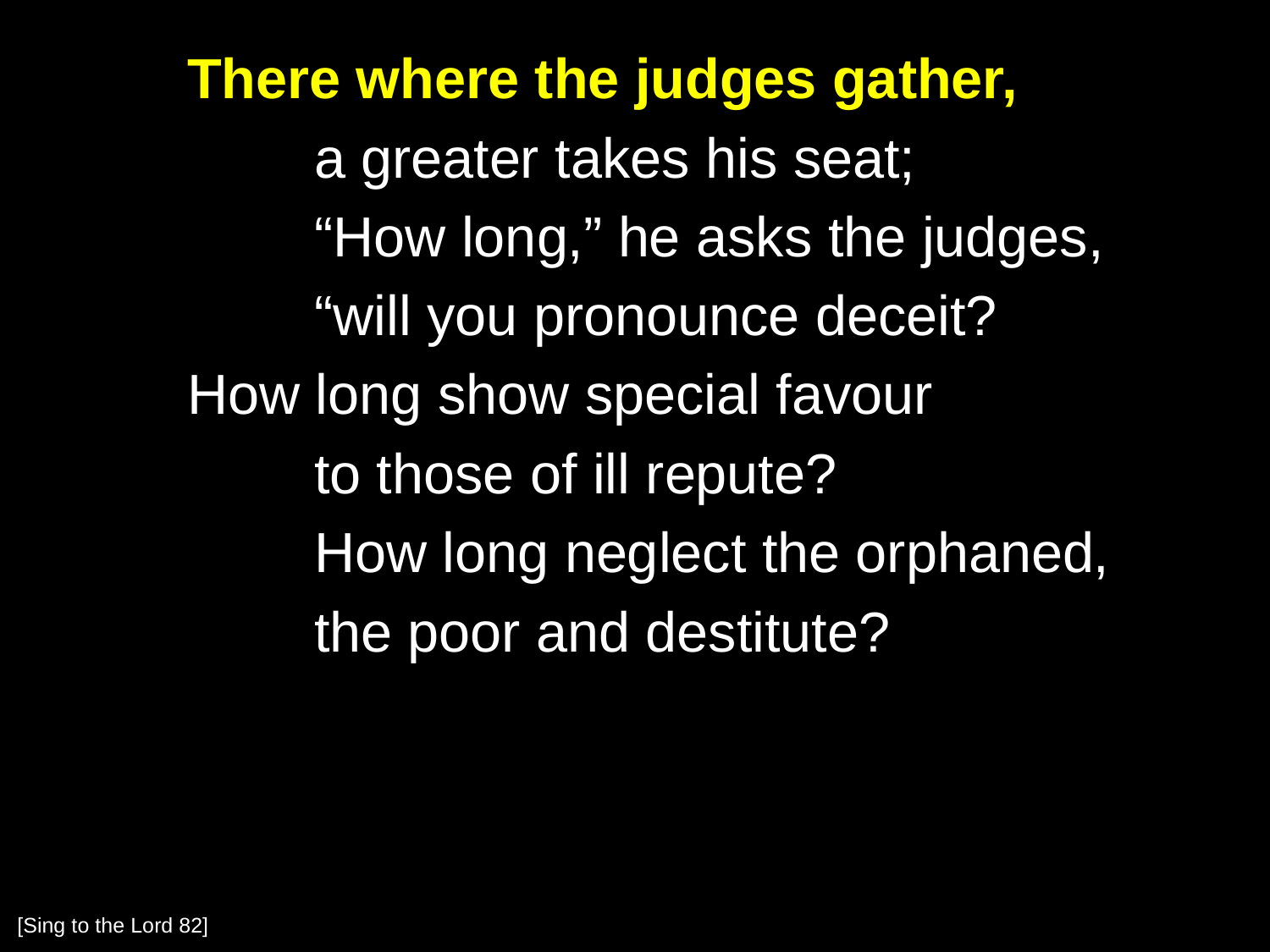

There where the judges gather,
		a greater takes his seat;
		“How long,” he asks the judges,
		“will you pronounce deceit?
	How long show special favour
		to those of ill repute?
		How long neglect the orphaned,
		the poor and destitute?
[Sing to the Lord 82]